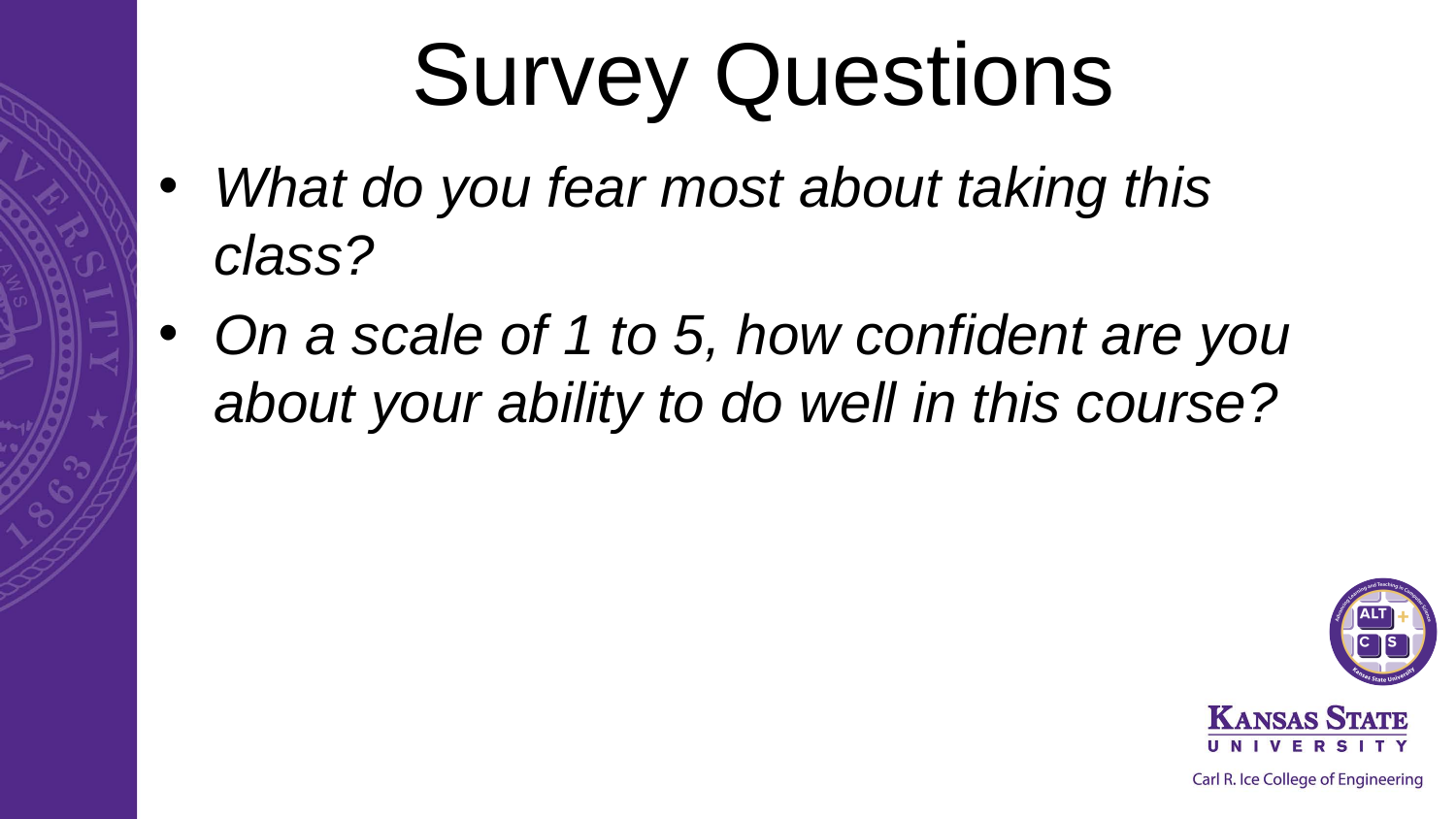

# Survey Questions
What do you fear most about taking this class?
On a scale of 1 to 5, how confident are you about your ability to do well in this course?